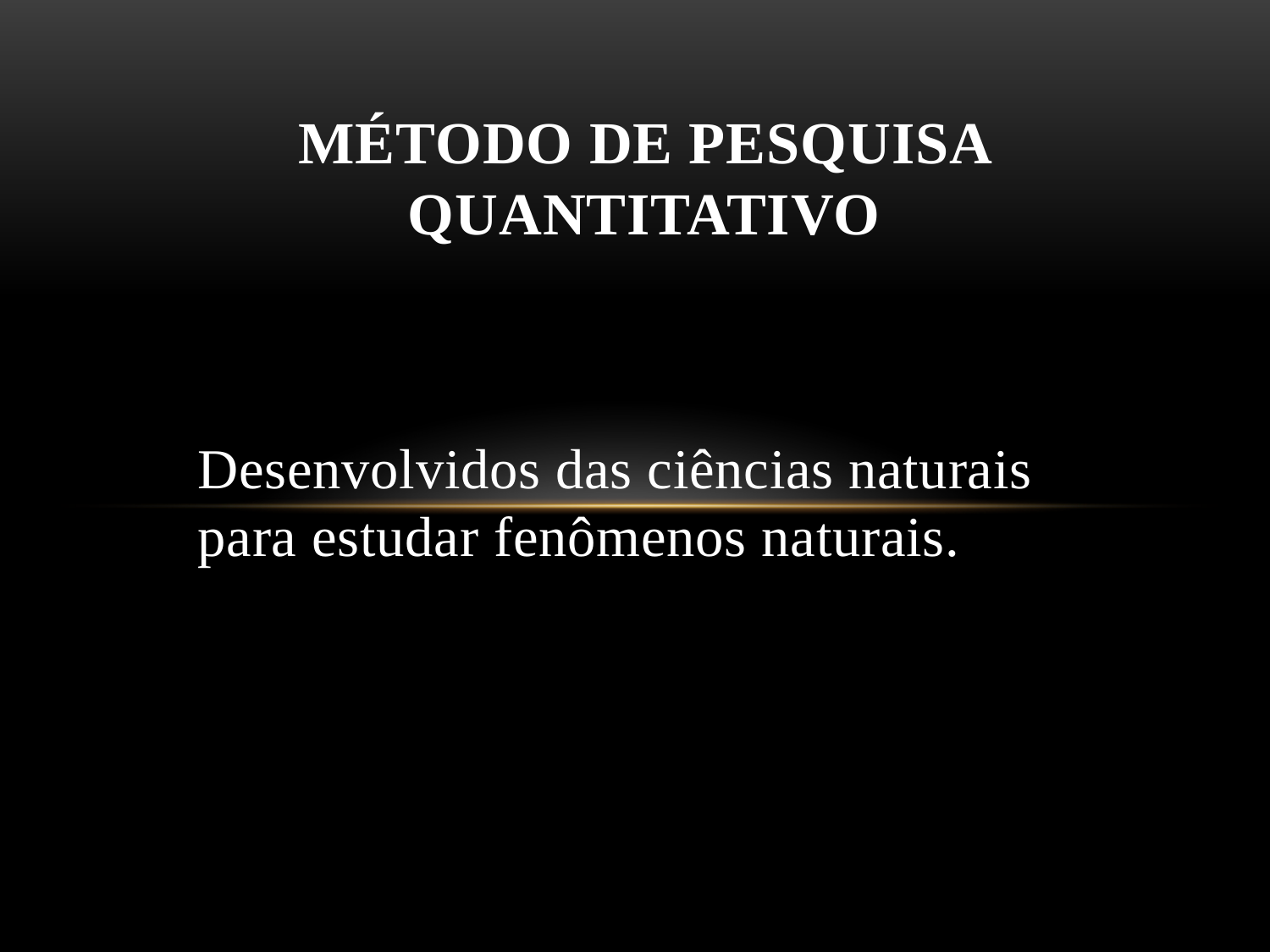

# Método de Pesquisa Quantitativo
Desenvolvidos das ciências naturais para estudar fenômenos naturais.